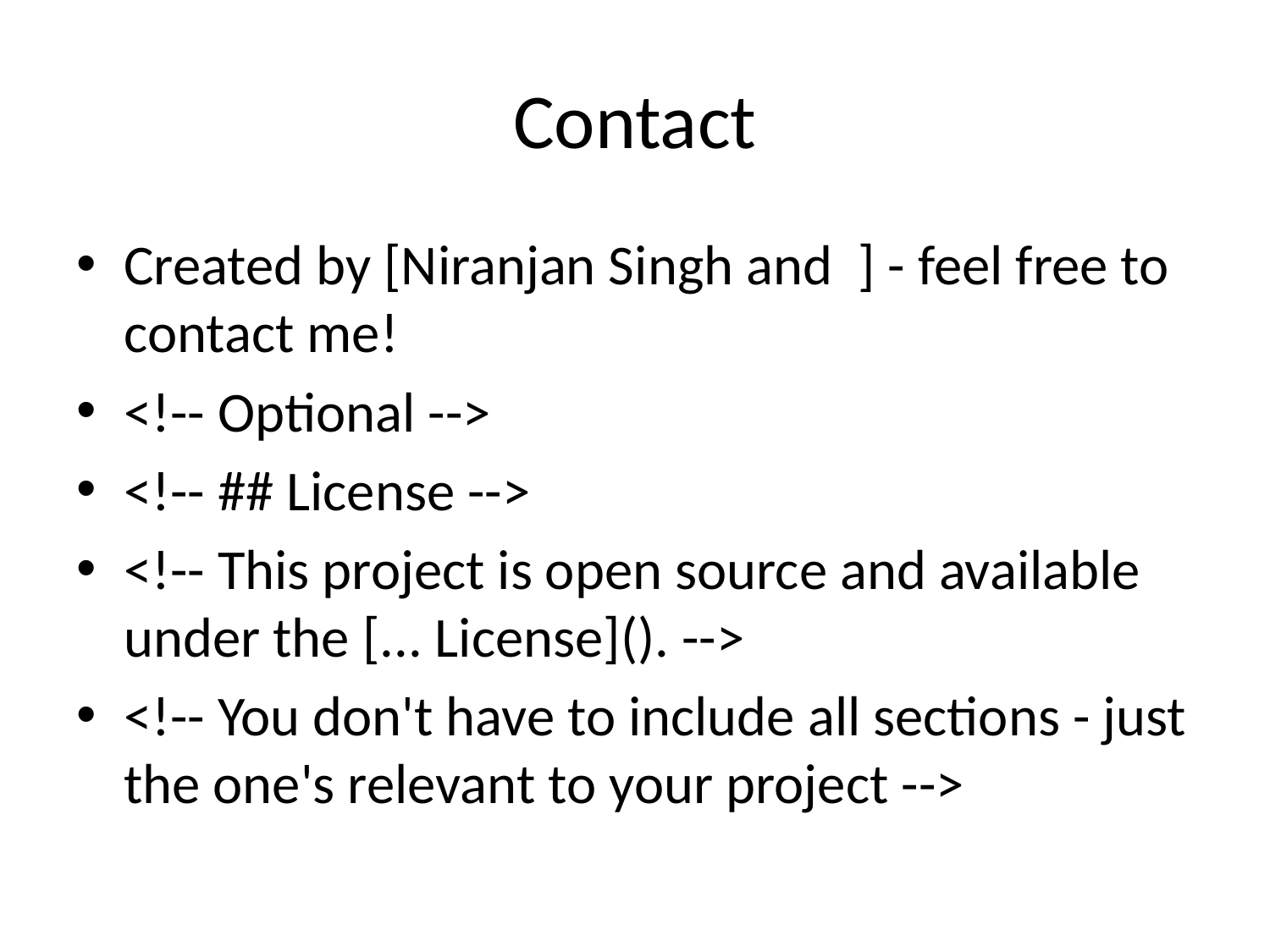

# Contact
Created by [Niranjan Singh and  ] - feel free to contact me!
<!-- Optional -->
<!-- ## License -->
<!-- This project is open source and available under the [... License](). -->
<!-- You don't have to include all sections - just the one's relevant to your project -->